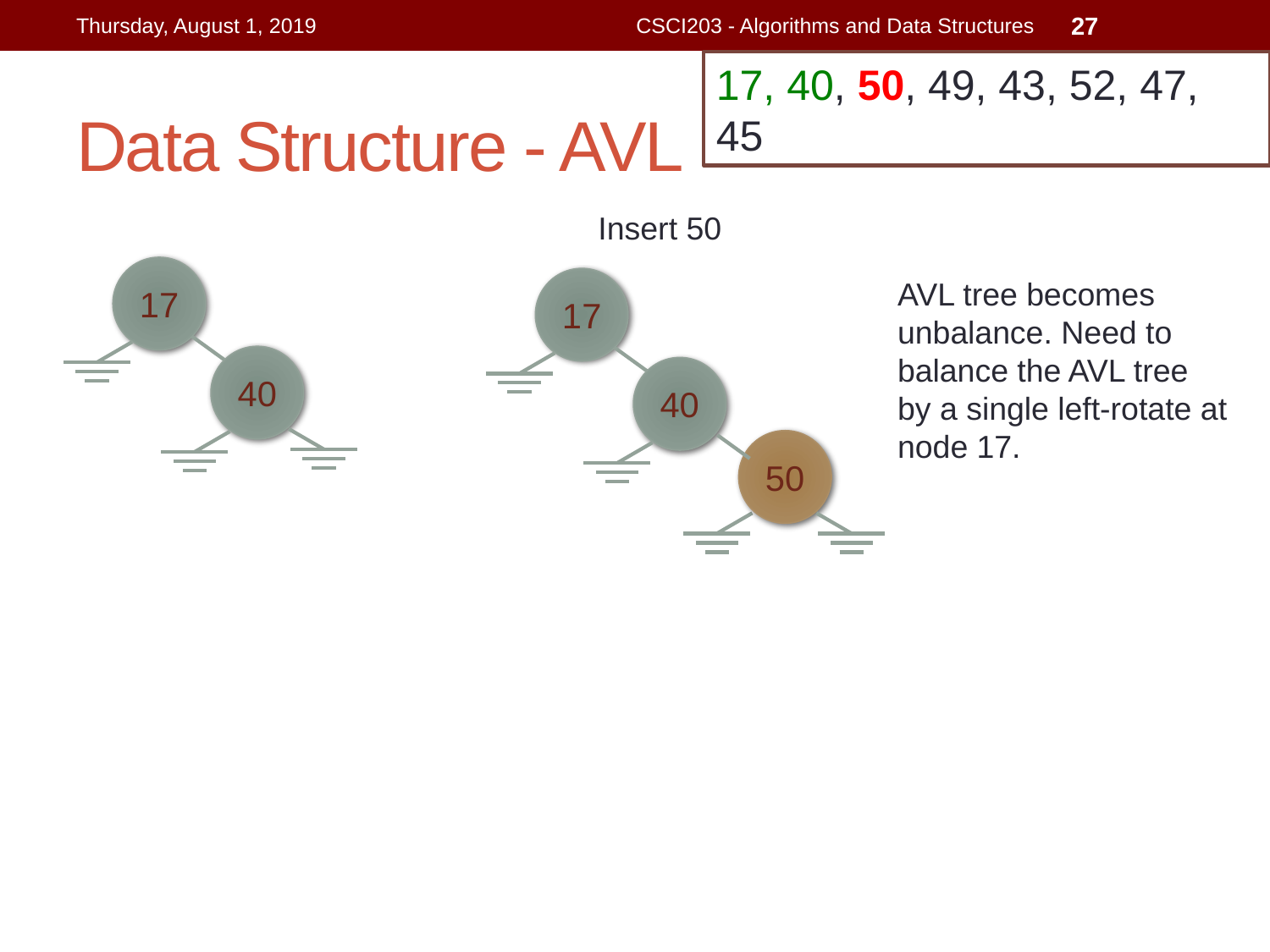

Thursday, August 1, 2019
CSCI203 - Algorithms and Data Structures
27
17, 40, 50, 49, 43, 52, 47, 45
# Data Structure - AVL
Insert 50
17
40
17
40
50
AVL tree becomes unbalance. Need to balance the AVL tree by a single left-rotate at node 17.